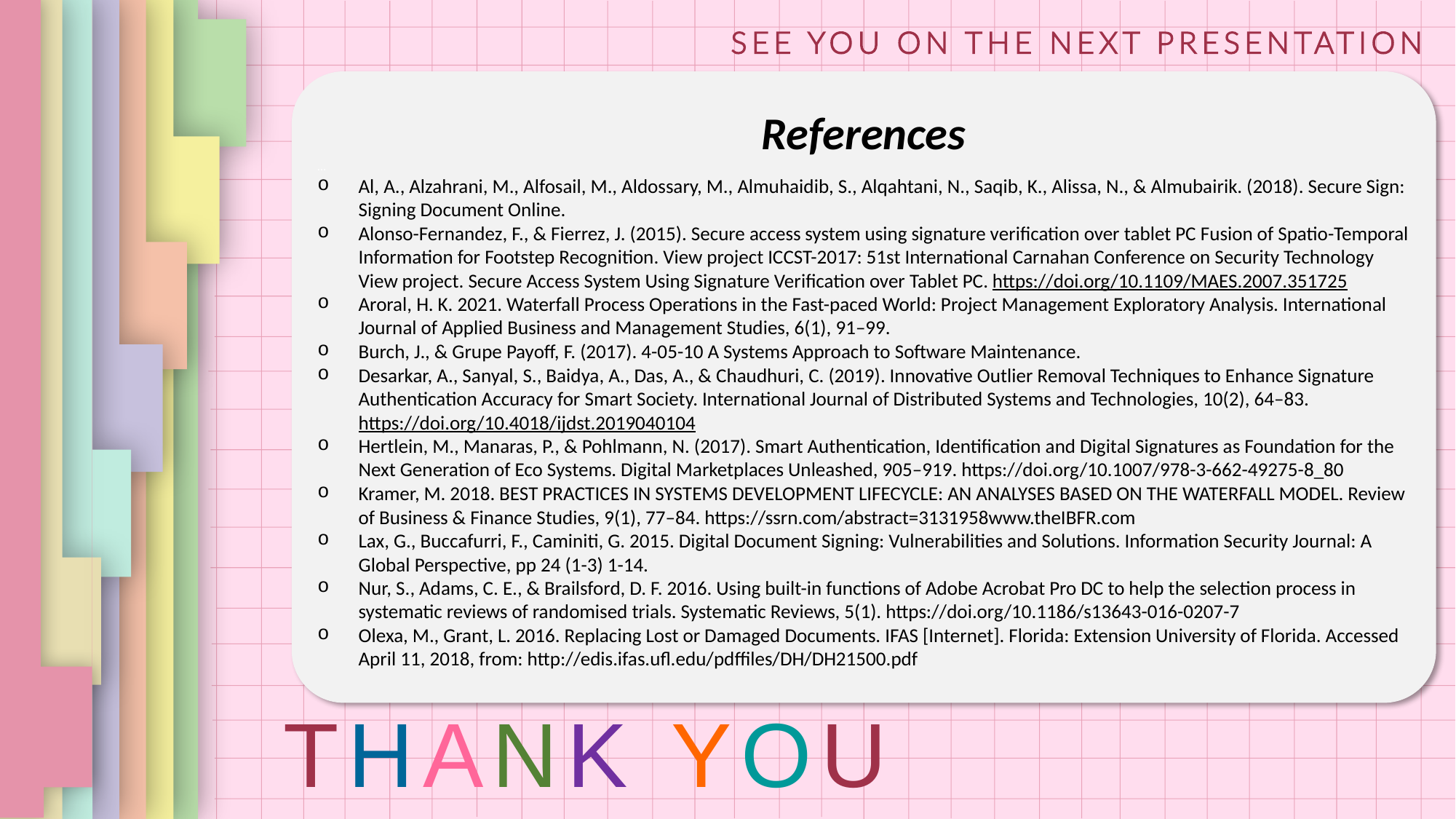

SEE YOU ON THE NEXT PRESENTATION
THANK YOU
References
…
Al, A., Alzahrani, M., Alfosail, M., Aldossary, M., Almuhaidib, S., Alqahtani, N., Saqib, K., Alissa, N., & Almubairik. (2018). Secure Sign: Signing Document Online.
Alonso-Fernandez, F., & Fierrez, J. (2015). Secure access system using signature verification over tablet PC Fusion of Spatio-Temporal Information for Footstep Recognition. View project ICCST-2017: 51st International Carnahan Conference on Security Technology View project. Secure Access System Using Signature Verification over Tablet PC. https://doi.org/10.1109/MAES.2007.351725
Aroral, H. K. 2021. Waterfall Process Operations in the Fast-paced World: Project Management Exploratory Analysis. International Journal of Applied Business and Management Studies, 6(1), 91–99.
Burch, J., & Grupe Payoff, F. (2017). 4-05-10 A Systems Approach to Software Maintenance.
Desarkar, A., Sanyal, S., Baidya, A., Das, A., & Chaudhuri, C. (2019). Innovative Outlier Removal Techniques to Enhance Signature Authentication Accuracy for Smart Society. International Journal of Distributed Systems and Technologies, 10(2), 64–83. https://doi.org/10.4018/ijdst.2019040104
Hertlein, M., Manaras, P., & Pohlmann, N. (2017). Smart Authentication, Identification and Digital Signatures as Foundation for the Next Generation of Eco Systems. Digital Marketplaces Unleashed, 905–919. https://doi.org/10.1007/978-3-662-49275-8_80
Kramer, M. 2018. BEST PRACTICES IN SYSTEMS DEVELOPMENT LIFECYCLE: AN ANALYSES BASED ON THE WATERFALL MODEL. Review of Business & Finance Studies, 9(1), 77–84. https://ssrn.com/abstract=3131958www.theIBFR.com
Lax, G., Buccafurri, F., Caminiti, G. 2015. Digital Document Signing: Vulnerabilities and Solutions. Information Security Journal: A Global Perspective, pp 24 (1-3) 1-14.
Nur, S., Adams, C. E., & Brailsford, D. F. 2016. Using built-in functions of Adobe Acrobat Pro DC to help the selection process in systematic reviews of randomised trials. Systematic Reviews, 5(1). https://doi.org/10.1186/s13643-016-0207-7
Olexa, M., Grant, L. 2016. Replacing Lost or Damaged Documents. IFAS [Internet]. Florida: Extension University of Florida. Accessed April 11, 2018, from: http://edis.ifas.ufl.edu/pdffiles/DH/DH21500.pdf